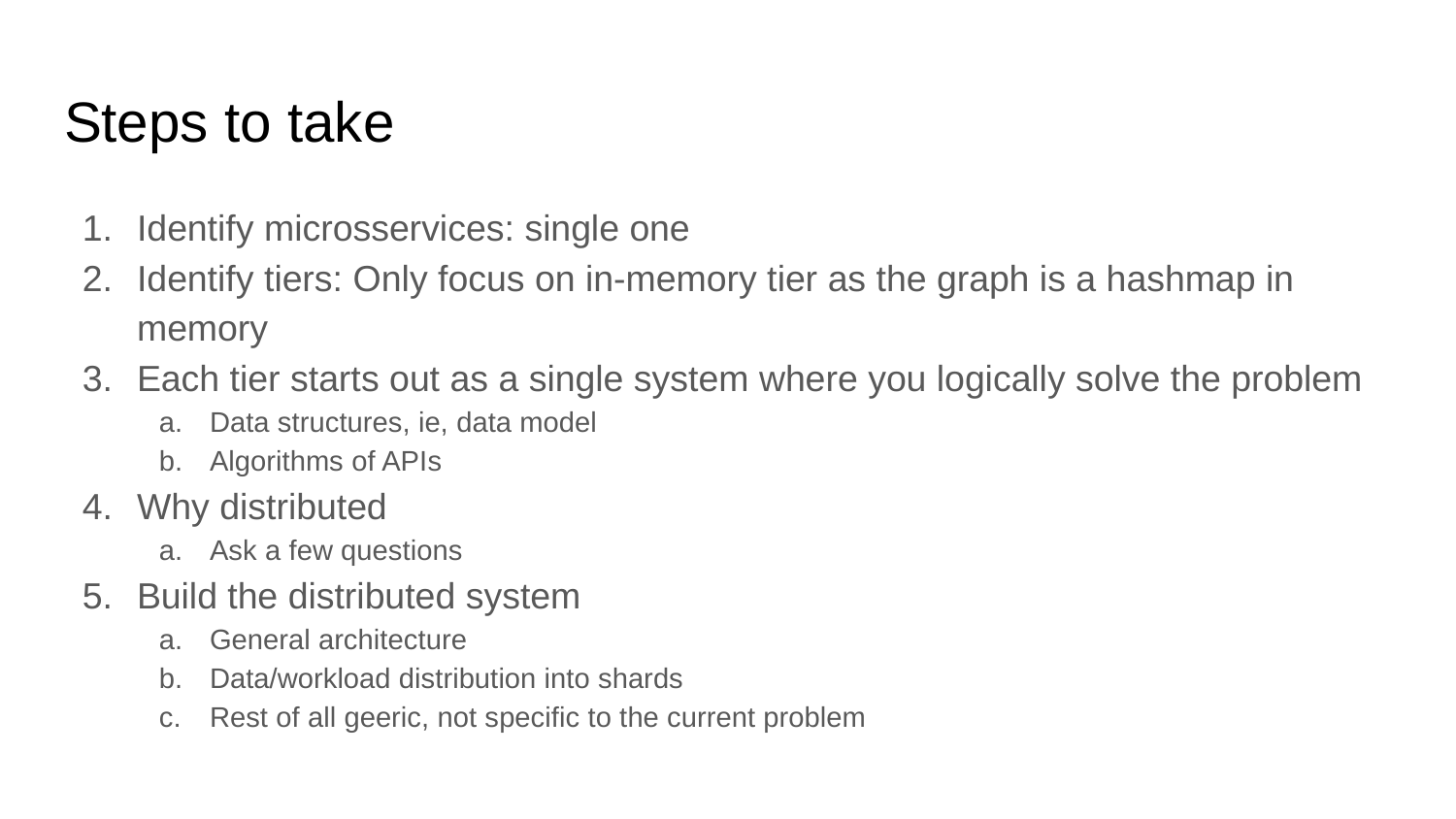

# Steps to take
Identify microsservices: single one
Identify tiers: Only focus on in-memory tier as the graph is a hashmap in memory
Each tier starts out as a single system where you logically solve the problem
Data structures, ie, data model
Algorithms of APIs
Why distributed
Ask a few questions
Build the distributed system
General architecture
Data/workload distribution into shards
Rest of all geeric, not specific to the current problem